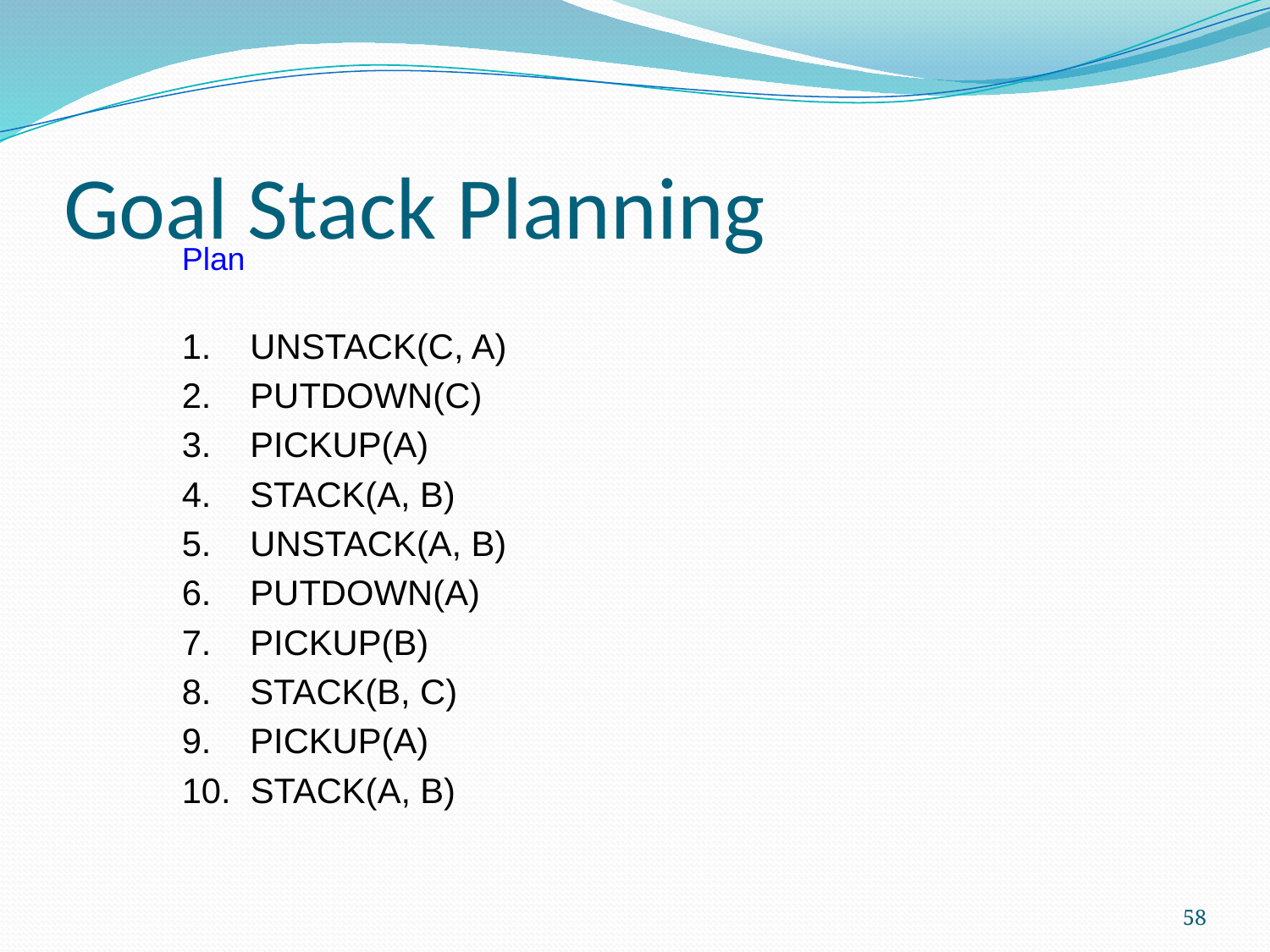

# Goal Stack Planning
Plan
1.    UNSTACK(C, A)
2.    PUTDOWN(C)
3.    PICKUP(A)
4.    STACK(A, B)
5.    UNSTACK(A, B)
6.    PUTDOWN(A)
7.    PICKUP(B)
8.    STACK(B, C)
9.    PICKUP(A)
10.  STACK(A, B)
58